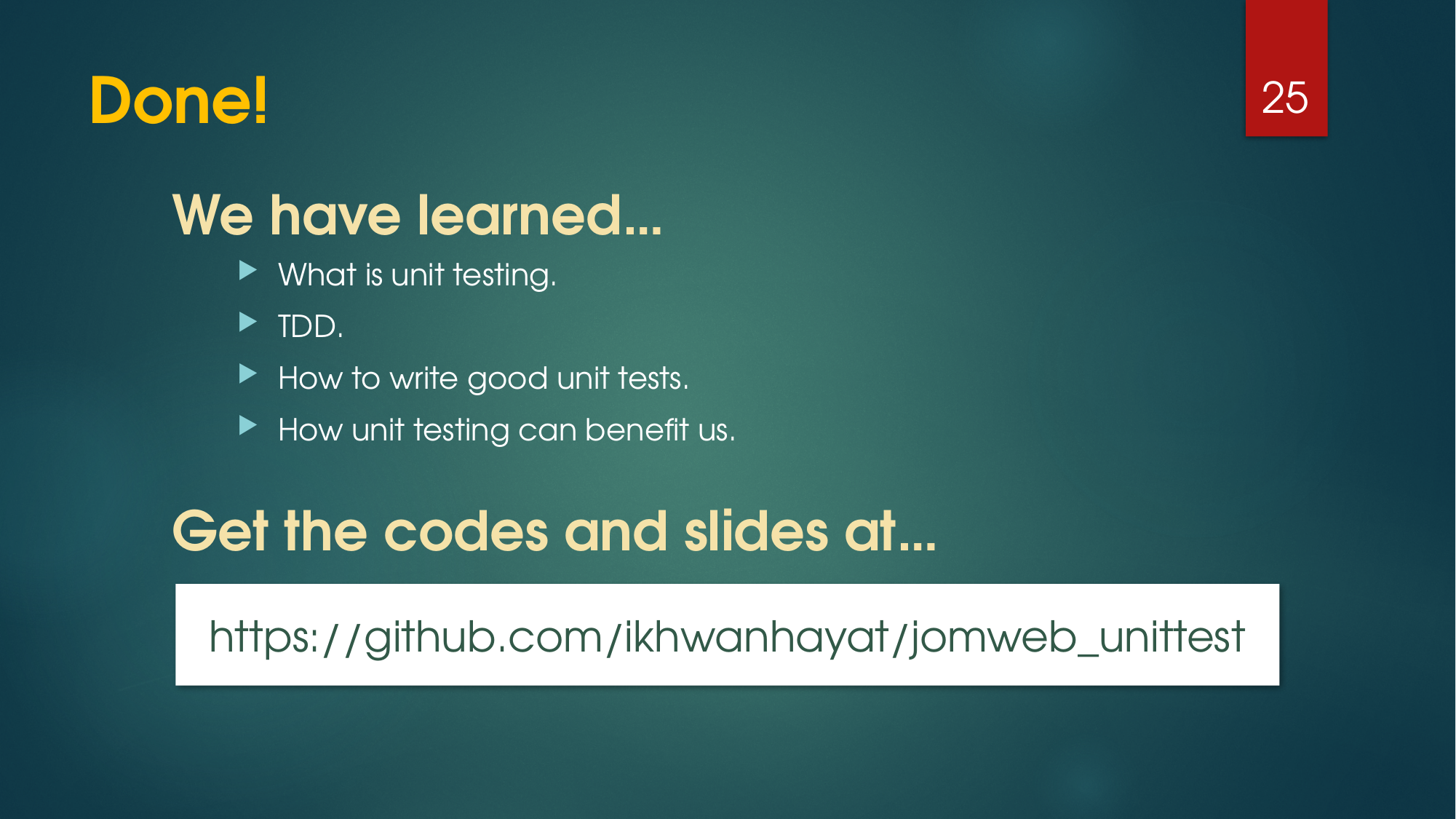

25
# Done!
We have learned…
What is unit testing.
TDD.
How to write good unit tests.
How unit testing can benefit us.
Get the codes and slides at…
https://github.com/ikhwanhayat/jomweb_unittest